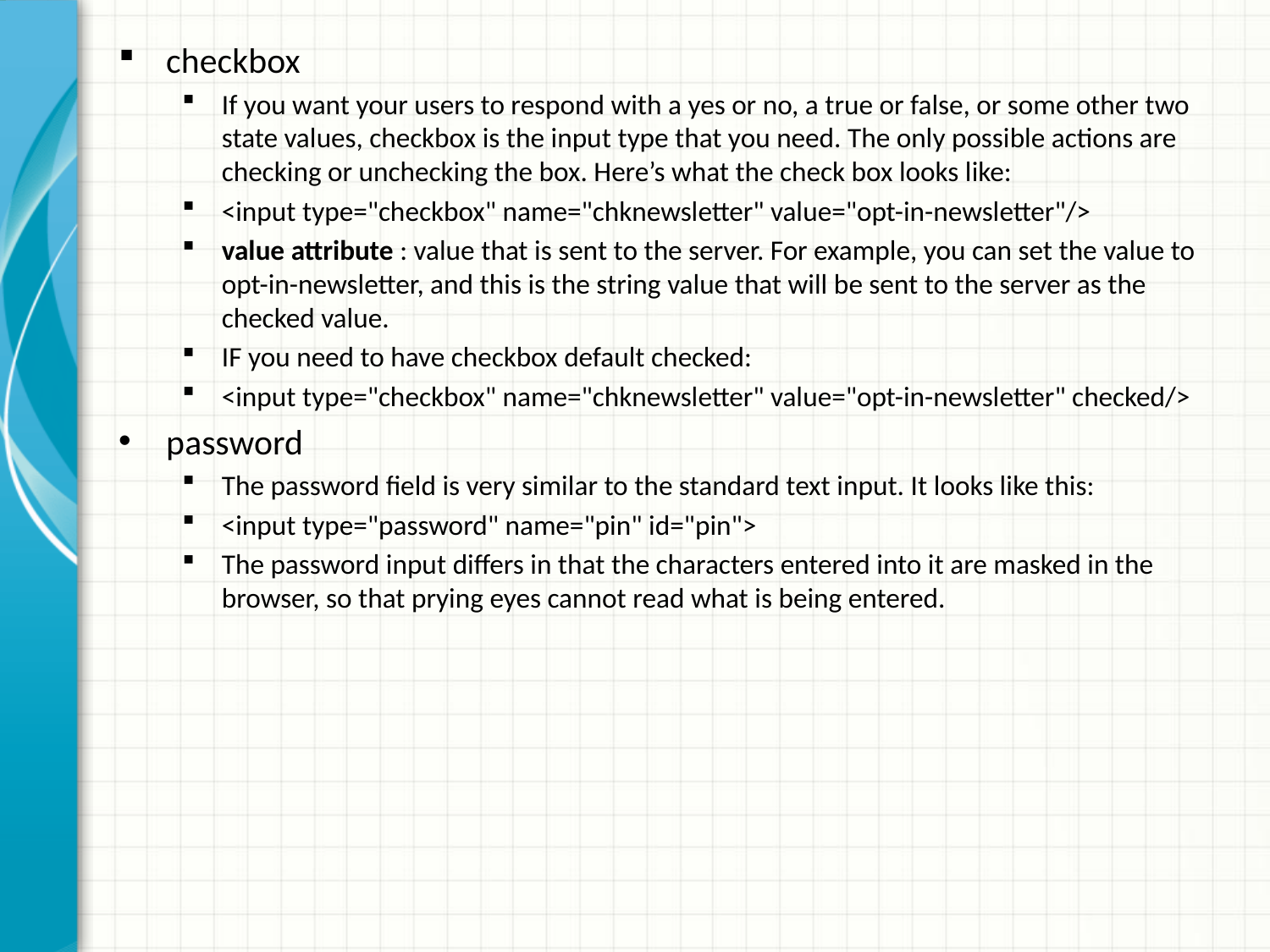

checkbox
If you want your users to respond with a yes or no, a true or false, or some other two state values, checkbox is the input type that you need. The only possible actions are checking or unchecking the box. Here’s what the check box looks like:
<input type="checkbox" name="chknewsletter" value="opt-in-newsletter"/>
value attribute : value that is sent to the server. For example, you can set the value to opt-in-newsletter, and this is the string value that will be sent to the server as the checked value.
IF you need to have checkbox default checked:
<input type="checkbox" name="chknewsletter" value="opt-in-newsletter" checked/>
password
The password field is very similar to the standard text input. It looks like this:
<input type="password" name="pin" id="pin">
The password input differs in that the characters entered into it are masked in the browser, so that prying eyes cannot read what is being entered.